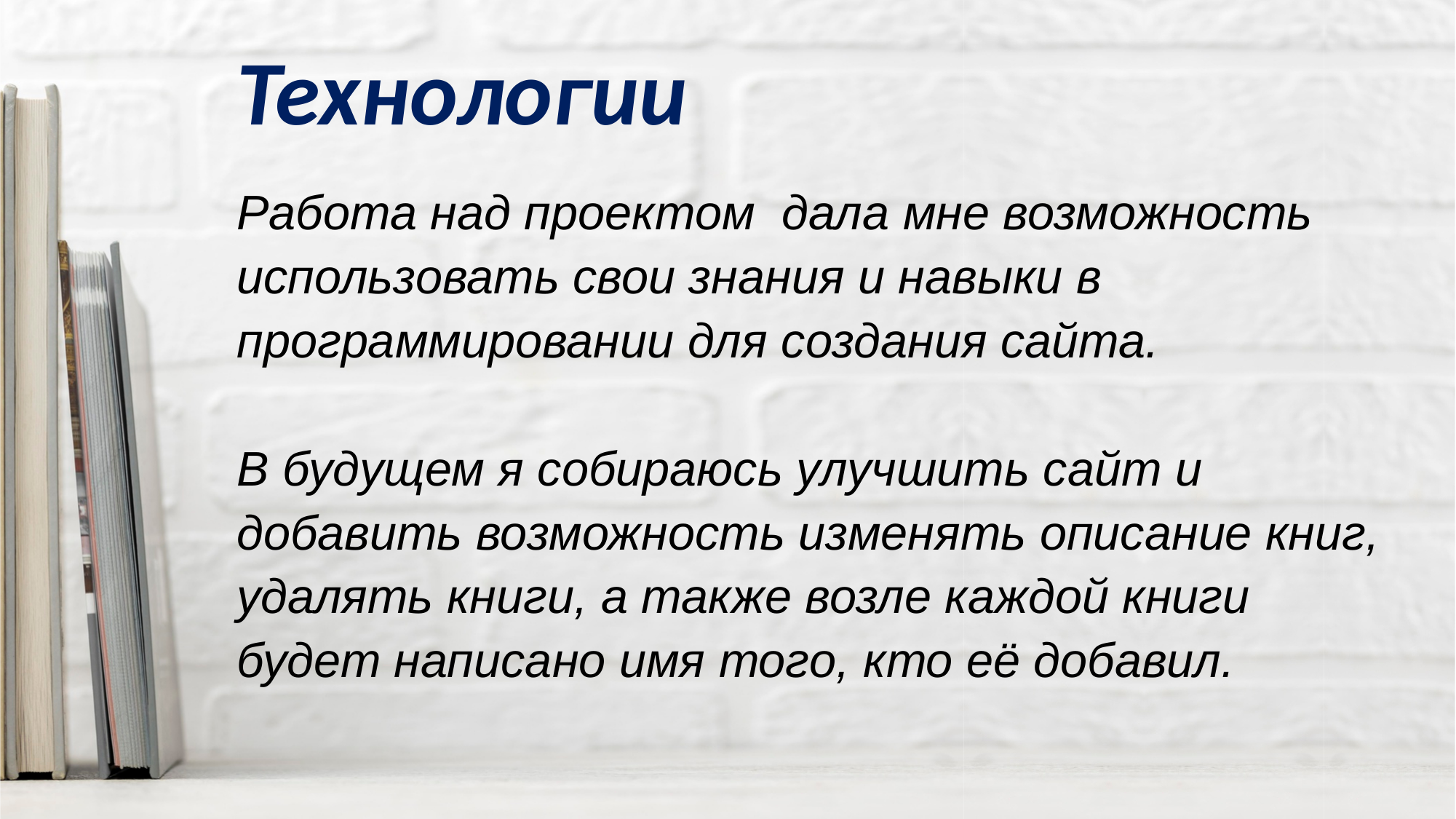

Технологии
Работа над проектом  дала мне возможность использовать свои знания и навыки в программировании для создания сайта.

В будущем я собираюсь улучшить сайт и добавить возможность изменять описание книг, удалять книги, а также возле каждой книги будет написано имя того, кто её добавил.